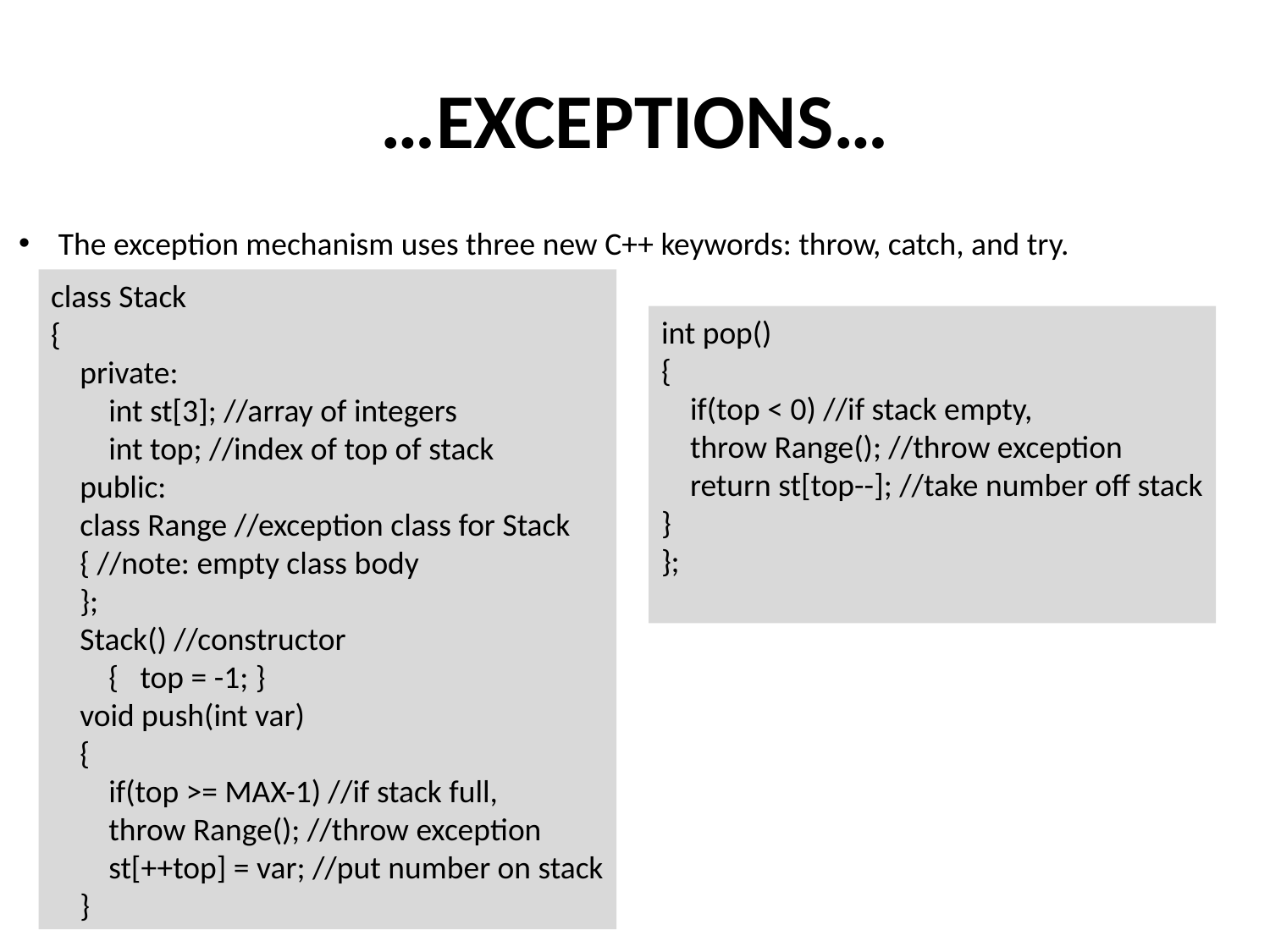

# …EXCEPTIONS…
The exception mechanism uses three new C++ keywords: throw, catch, and try.
class Stack
{
    private:
        int st[3]; //array of integers
        int top; //index of top of stack
    public:
    class Range //exception class for Stack
    { //note: empty class body
    };
    Stack() //constructor
        {   top = -1; }
    void push(int var)
    {
        if(top >= MAX-1) //if stack full,
        throw Range(); //throw exception
        st[++top] = var; //put number on stack
    }
int pop()
{
    if(top < 0) //if stack empty,
    throw Range(); //throw exception
    return st[top--]; //take number off stack
}
};